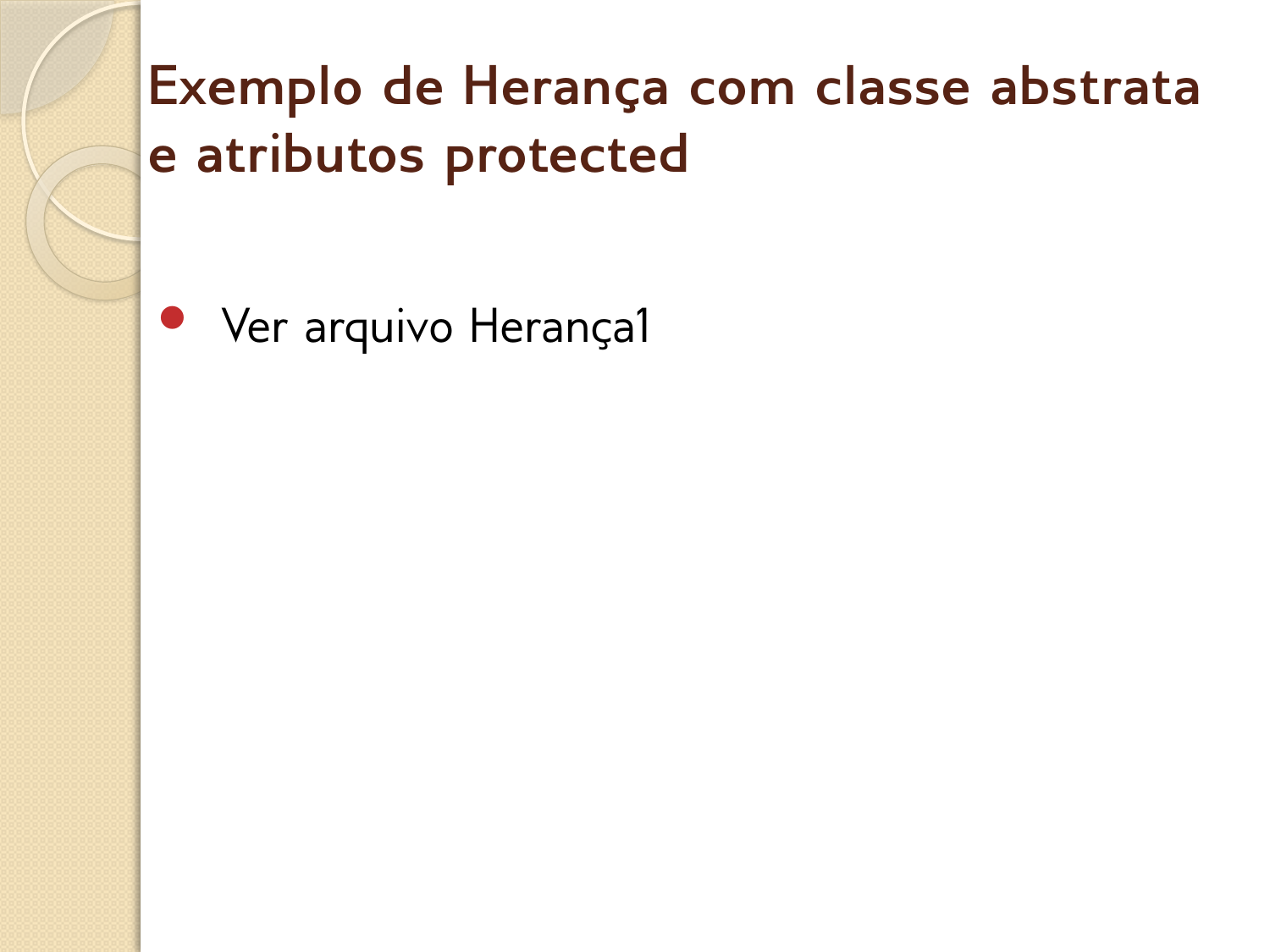

# Exemplo de Herança com classe abstrata e atributos protected

Ver arquivo Herança1